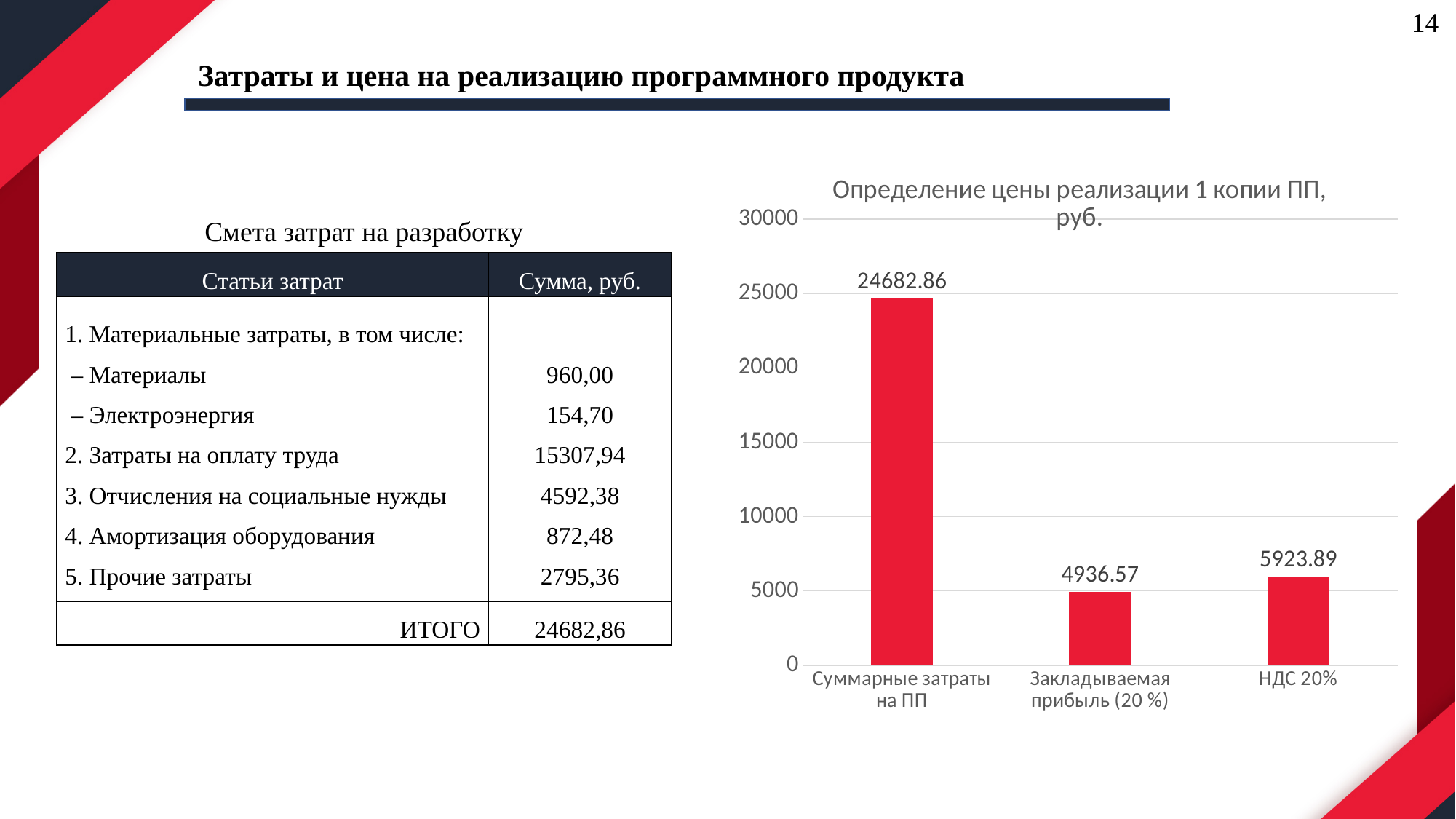

14
Затраты и цена на реализацию программного продукта

### Chart: Определение цены реализации 1 копии ПП, руб.

| Category | Значение |
|---|---|
| Суммарные затраты на ПП | 24682.86 |
| Закладываемая прибыль (20 %) | 4936.57 |
| НДС 20% | 5923.89 |
Смета затрат на разработку
| Статьи затрат | Сумма, руб. |
| --- | --- |
| Материальные затраты, в том числе: – Материалы – Электроэнергия 2. Затраты на оплату труда 3. Отчисления на социальные нужды 4. Амортизация оборудования 5. Прочие затраты | 960,00 154,70 15307,94 4592,38 872,48 2795,36 |
| ИТОГО | 24682,86 |